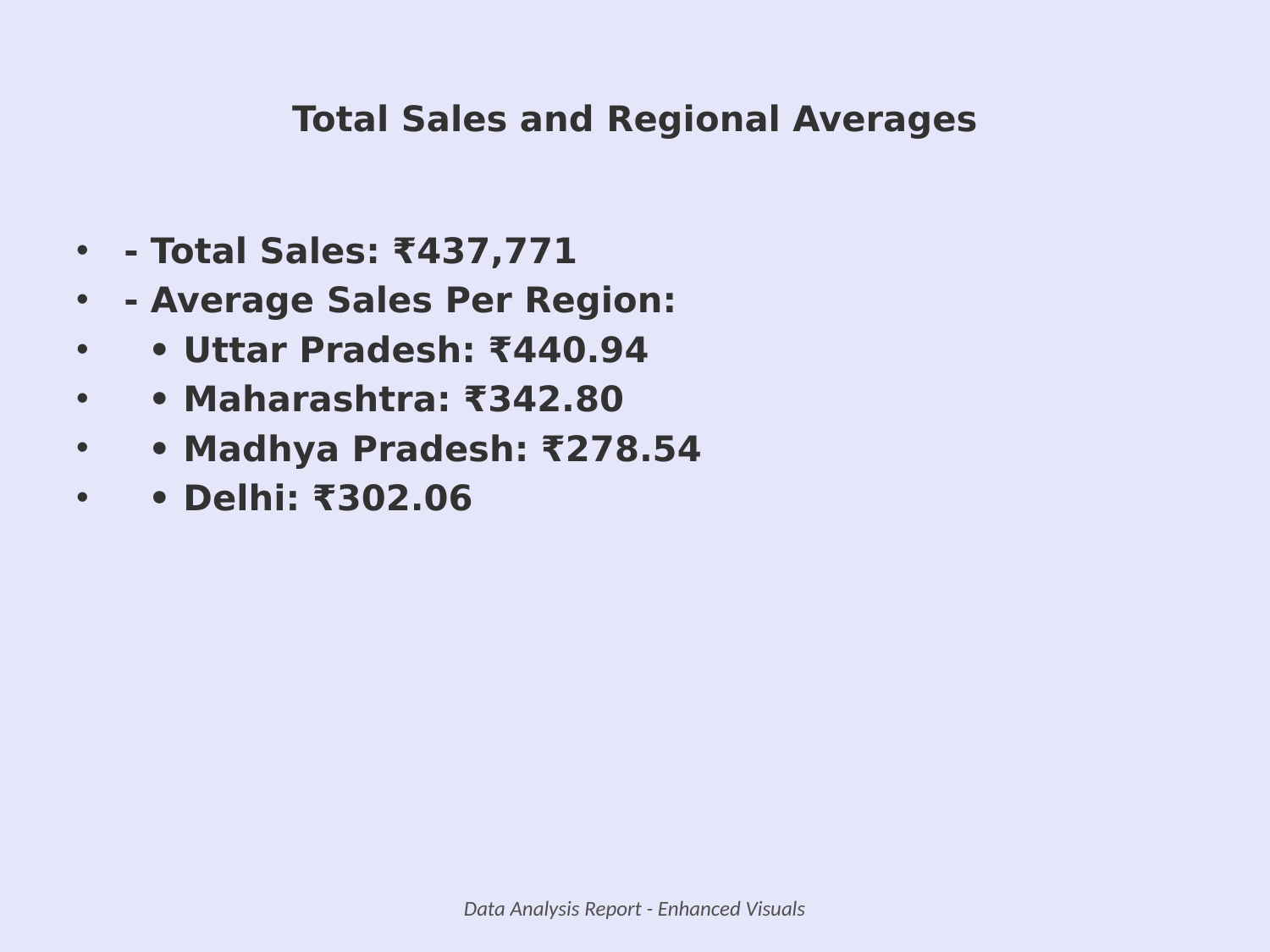

# Total Sales and Regional Averages
- Total Sales: ₹437,771
- Average Sales Per Region:
  • Uttar Pradesh: ₹440.94
  • Maharashtra: ₹342.80
  • Madhya Pradesh: ₹278.54
  • Delhi: ₹302.06
Data Analysis Report - Enhanced Visuals